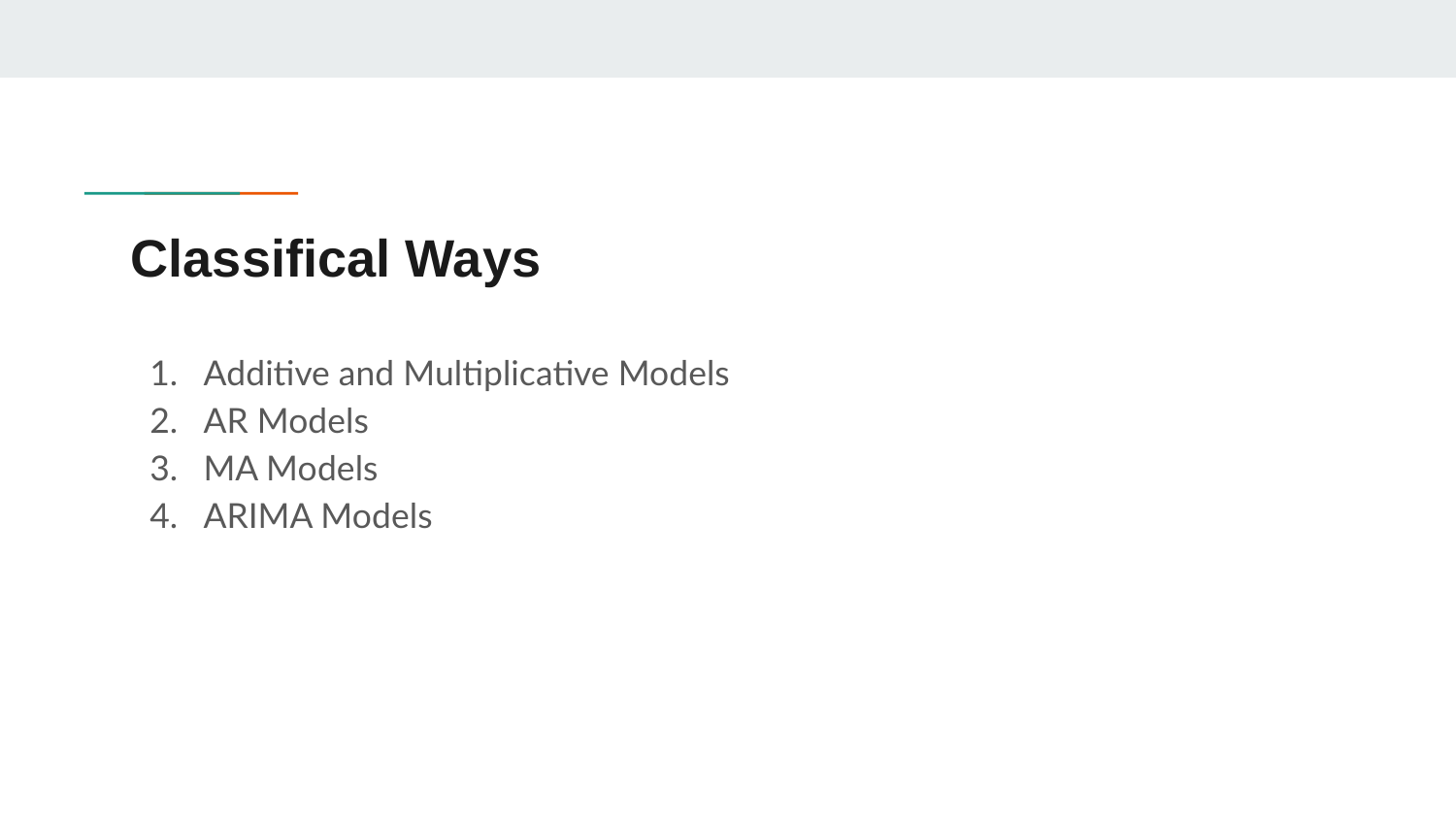

# Classifical Ways
Additive and Multiplicative Models
AR Models
MA Models
ARIMA Models